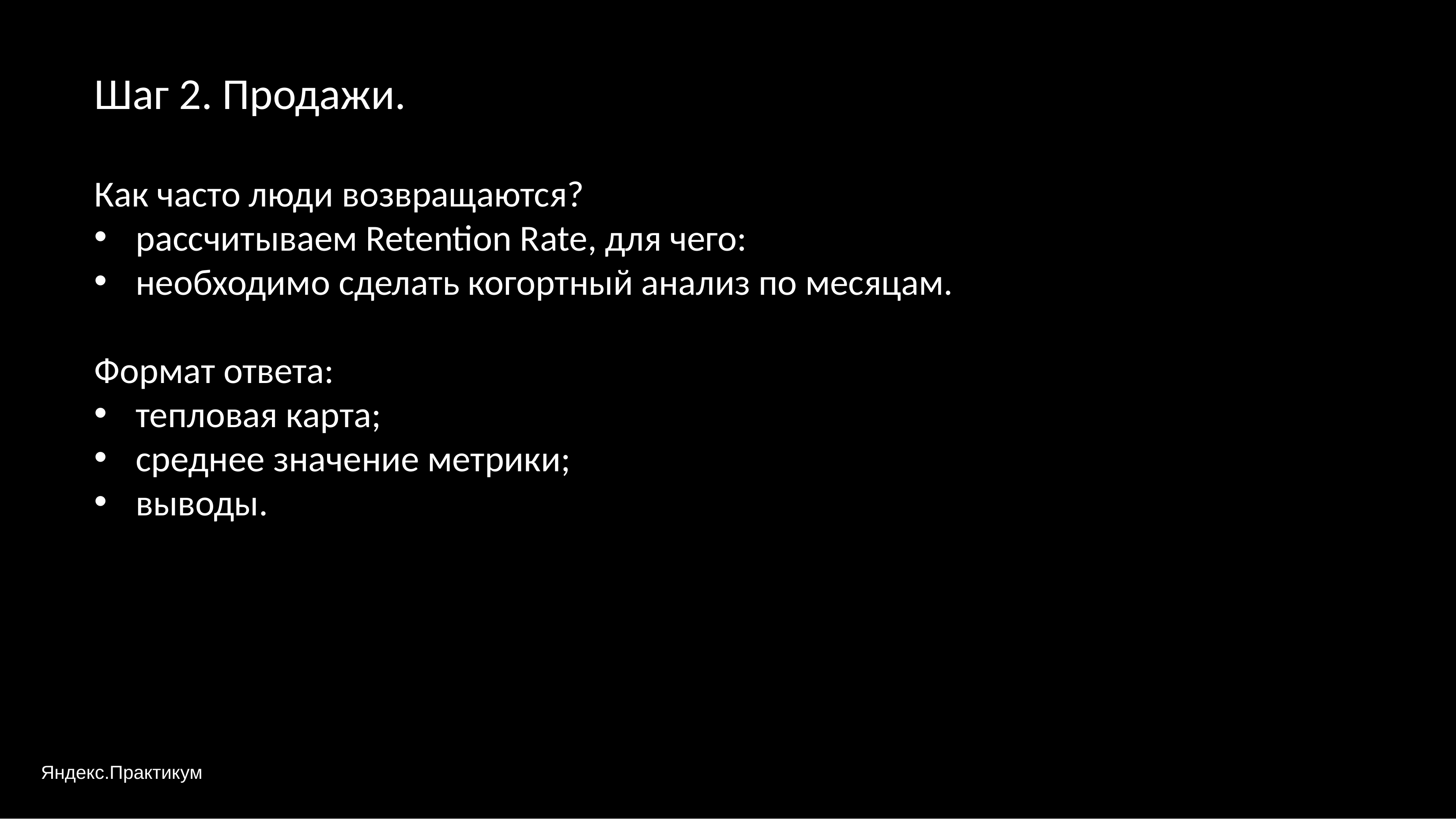

Шаг 2. Продажи.
Как часто люди возвращаются?
рассчитываем Retention Rate, для чего:
необходимо сделать когортный анализ по месяцам.

Формат ответа:
тепловая карта;
среднее значение метрики;
выводы.

Яндекс.Практикум